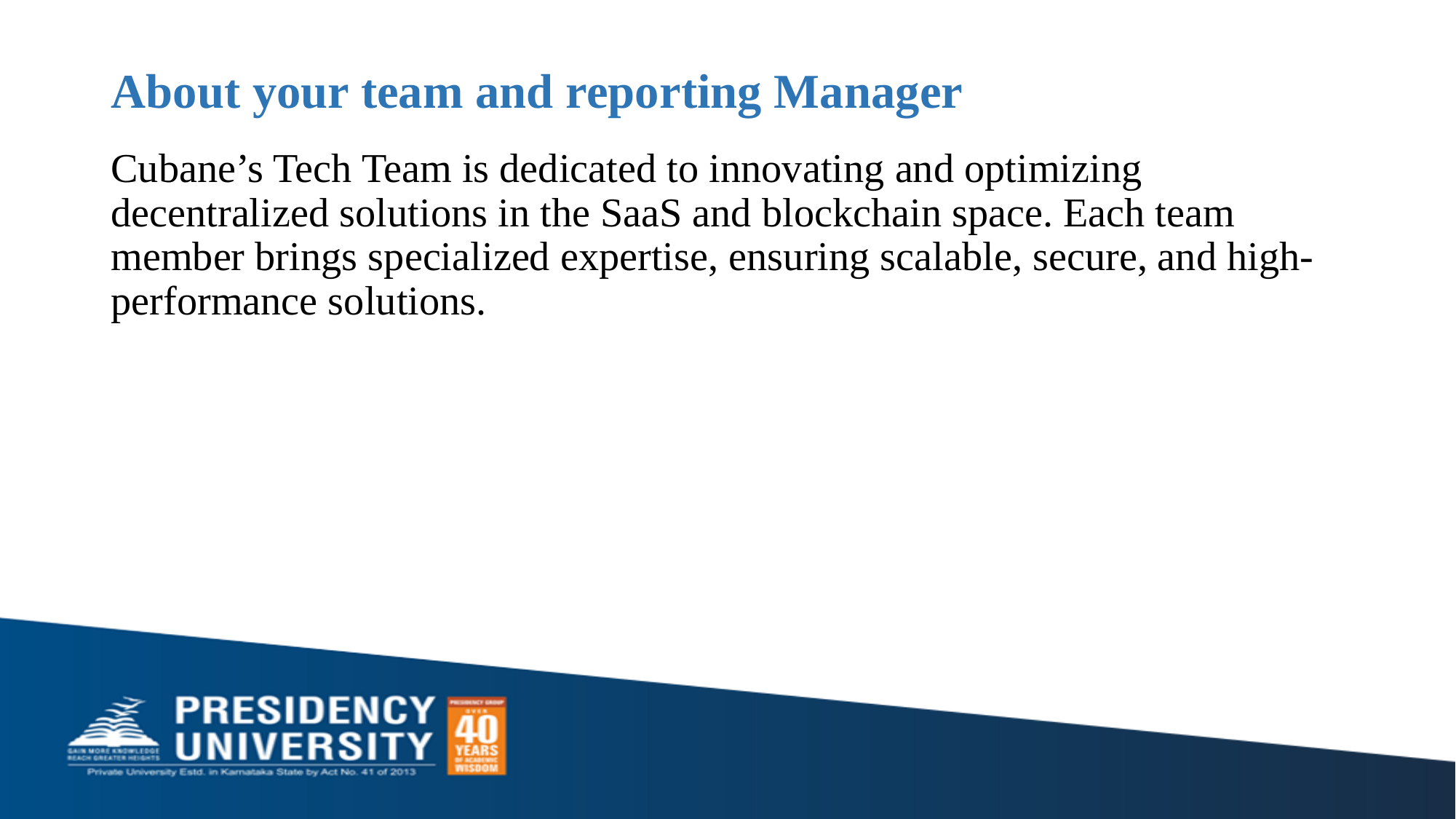

# About your team and reporting Manager
Cubane’s Tech Team is dedicated to innovating and optimizing decentralized solutions in the SaaS and blockchain space. Each team member brings specialized expertise, ensuring scalable, secure, and high-performance solutions.
7